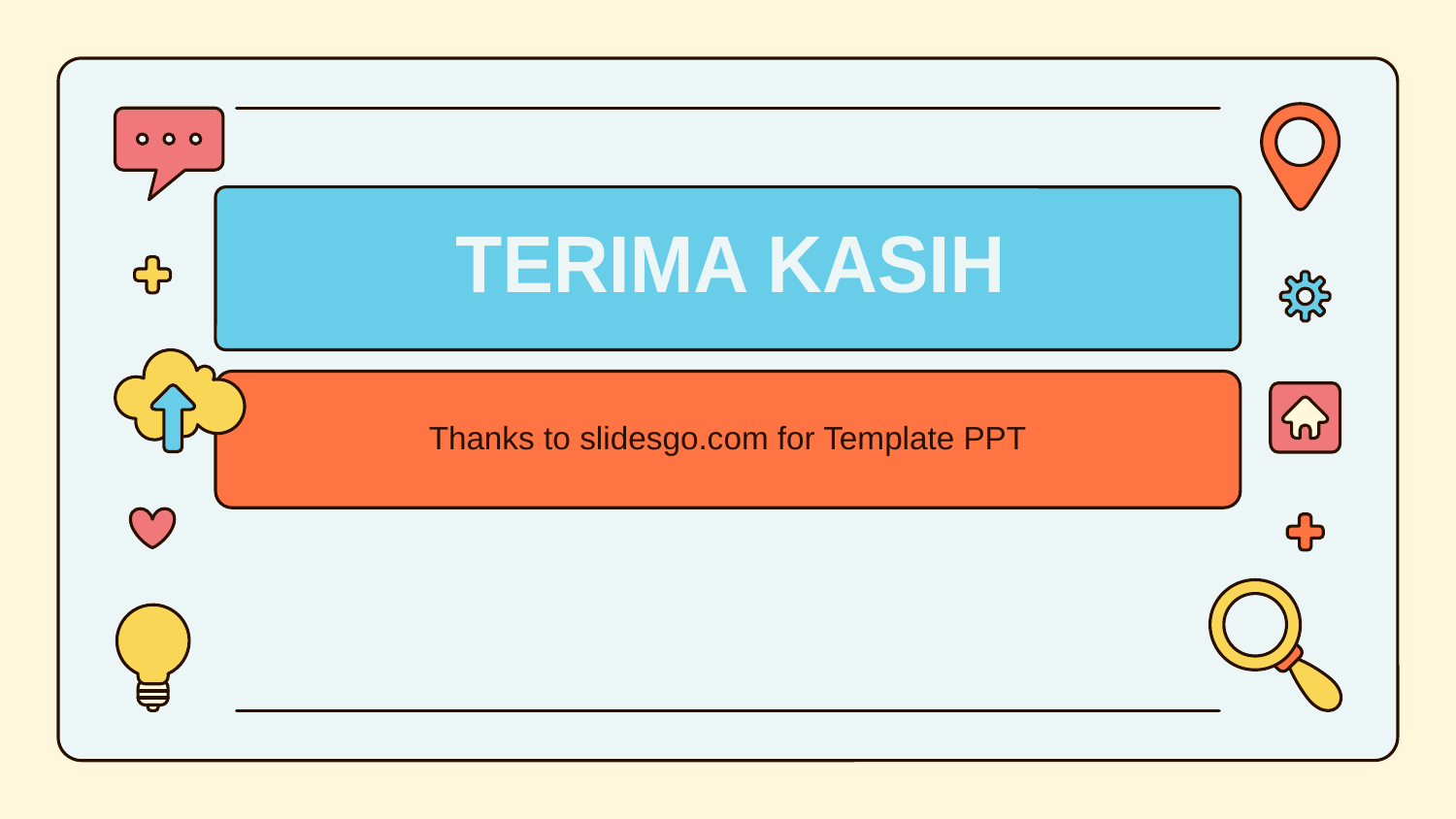

TERIMA KASIH

Thanks to slidesgo.com for Template PPT